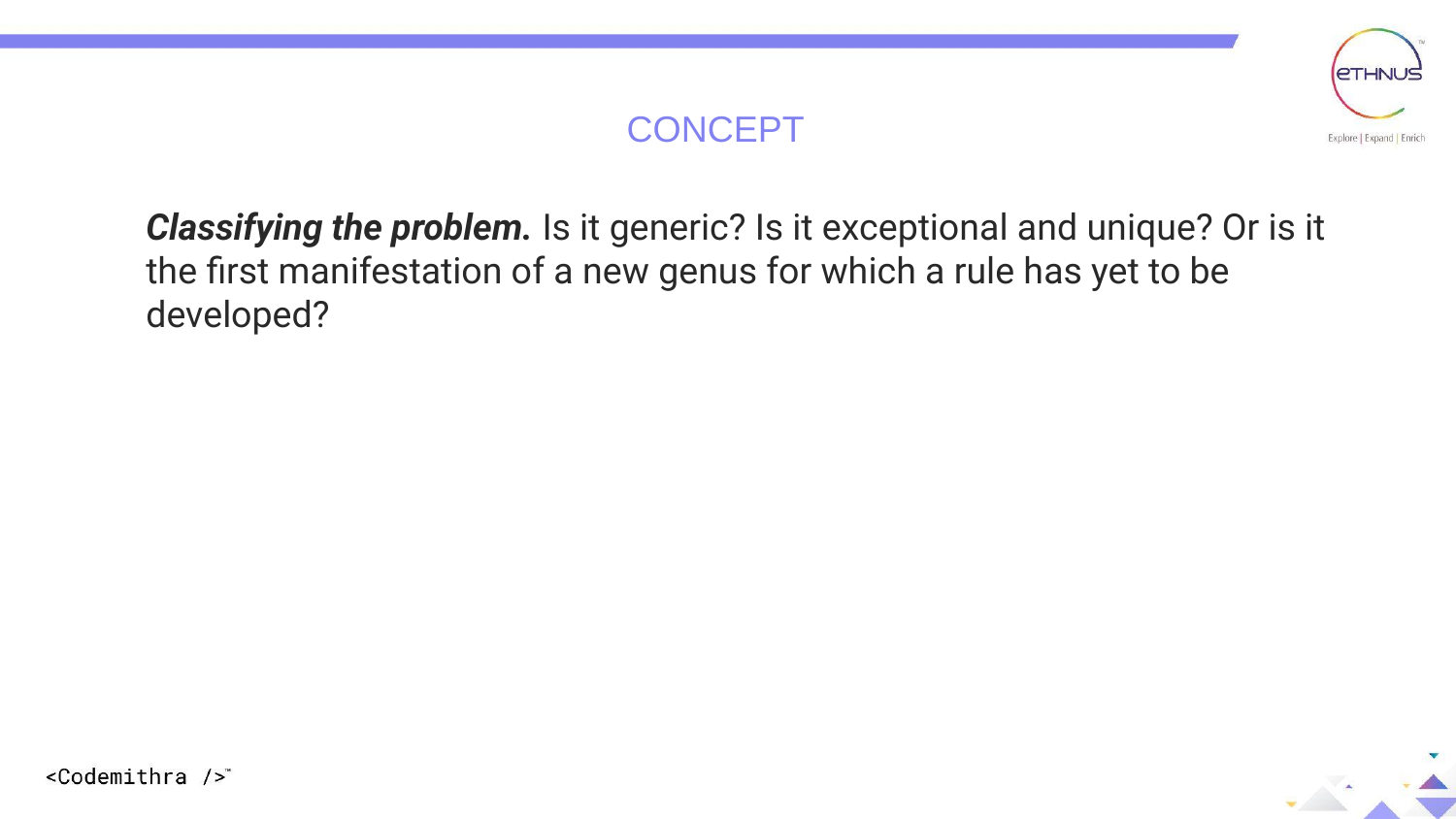

CONCEPT

Classifying the problem. Is it generic? Is it exceptional and unique? Or is it the first manifestation of a new genus for which a rule has yet to be developed?